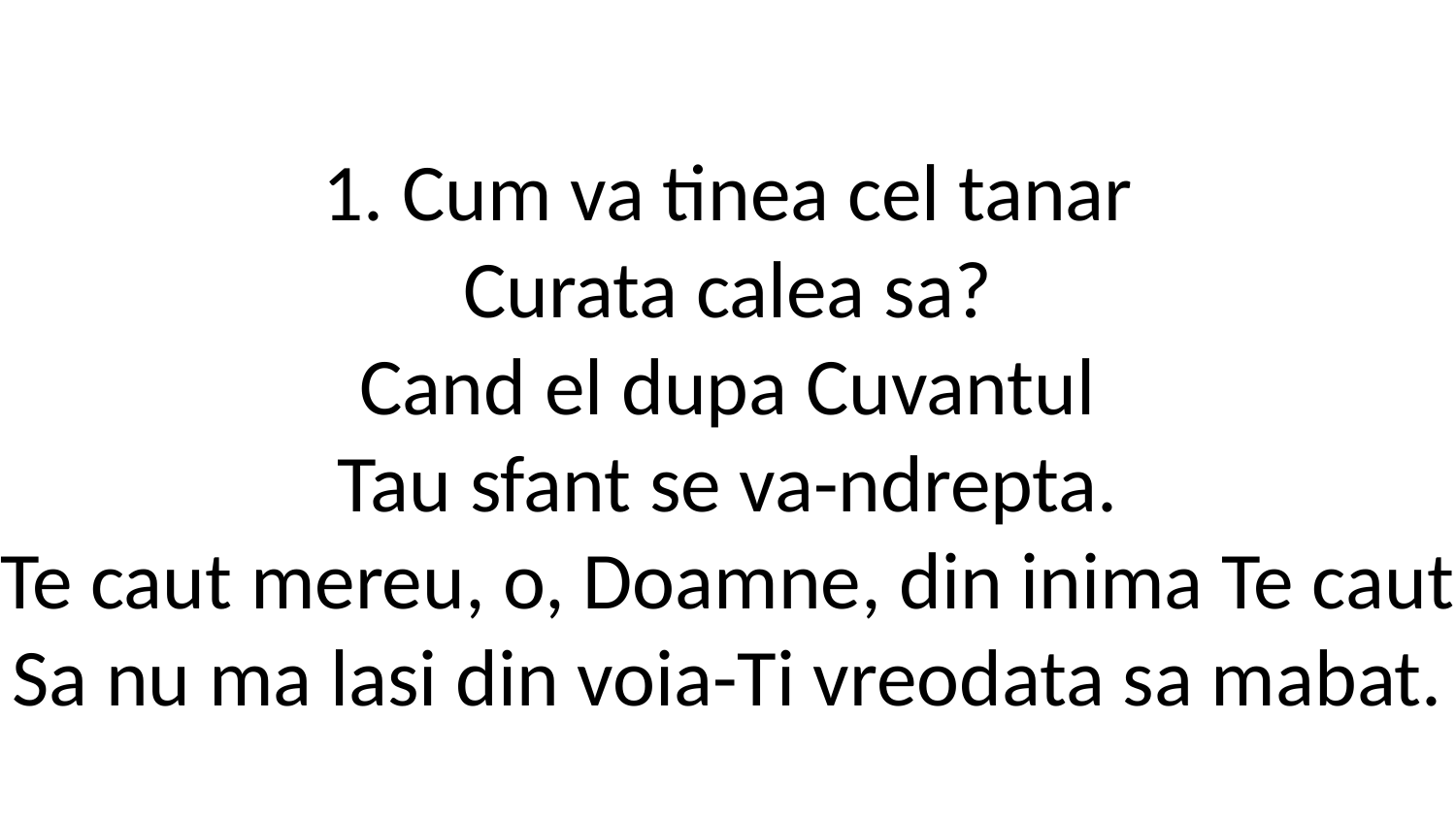

1. Cum va tinea cel tanar
Curata calea sa?
Cand el dupa Cuvantul
Tau sfant se va-ndrepta.
Te caut mereu, o, Doamne, din inima Te caut
Sa nu ma lasi din voia-Ti vreodata sa mabat.